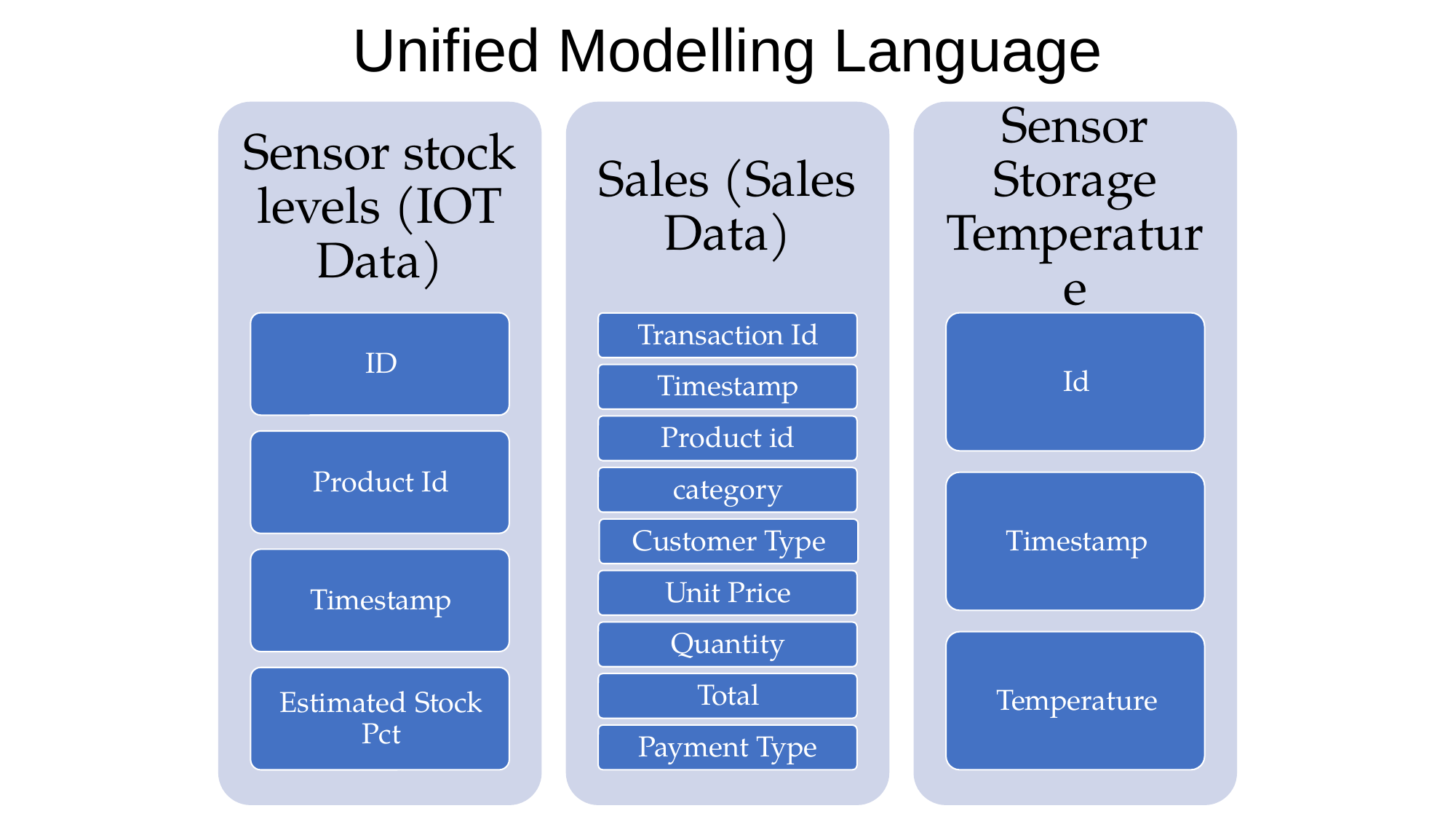

Unified Modelling Language
Sensor stock levels (IOT Data)
ID
Product Id
Timestamp
Estimated Stock Pct
Sales (Sales Data)
Transaction Id
Timestamp
Product id
category
Customer Type
Unit Price
Quantity
Total
Payment Type
Sensor Storage Temperature
Id
Timestamp
Temperature